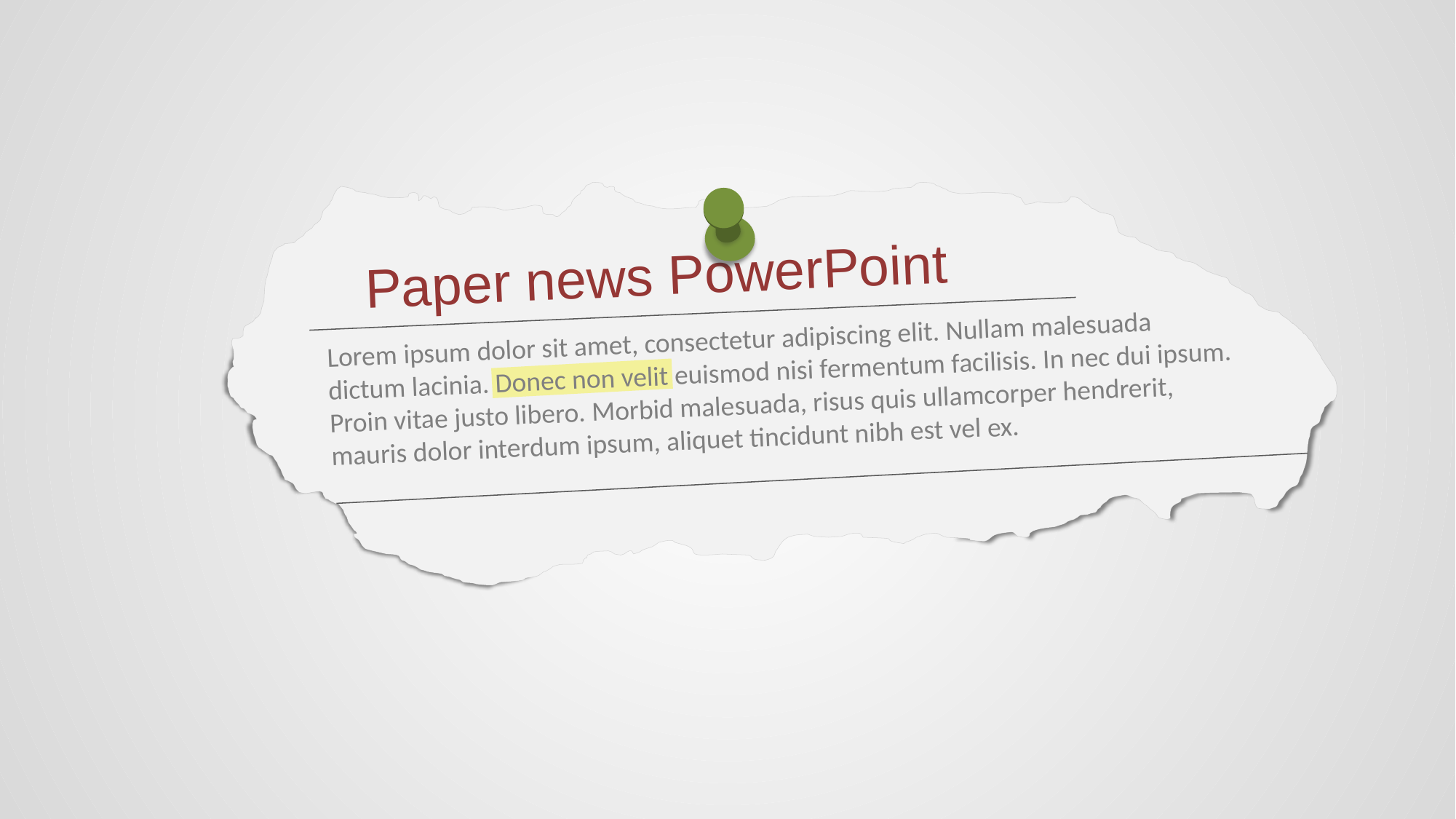

Paper news PowerPoint
Lorem ipsum dolor sit amet, consectetur adipiscing elit. Nullam malesuada dictum lacinia. Donec non velit euismod nisi fermentum facilisis. In nec dui ipsum. Proin vitae justo libero. Morbid malesuada, risus quis ullamcorper hendrerit, mauris dolor interdum ipsum, aliquet tincidunt nibh est vel ex.